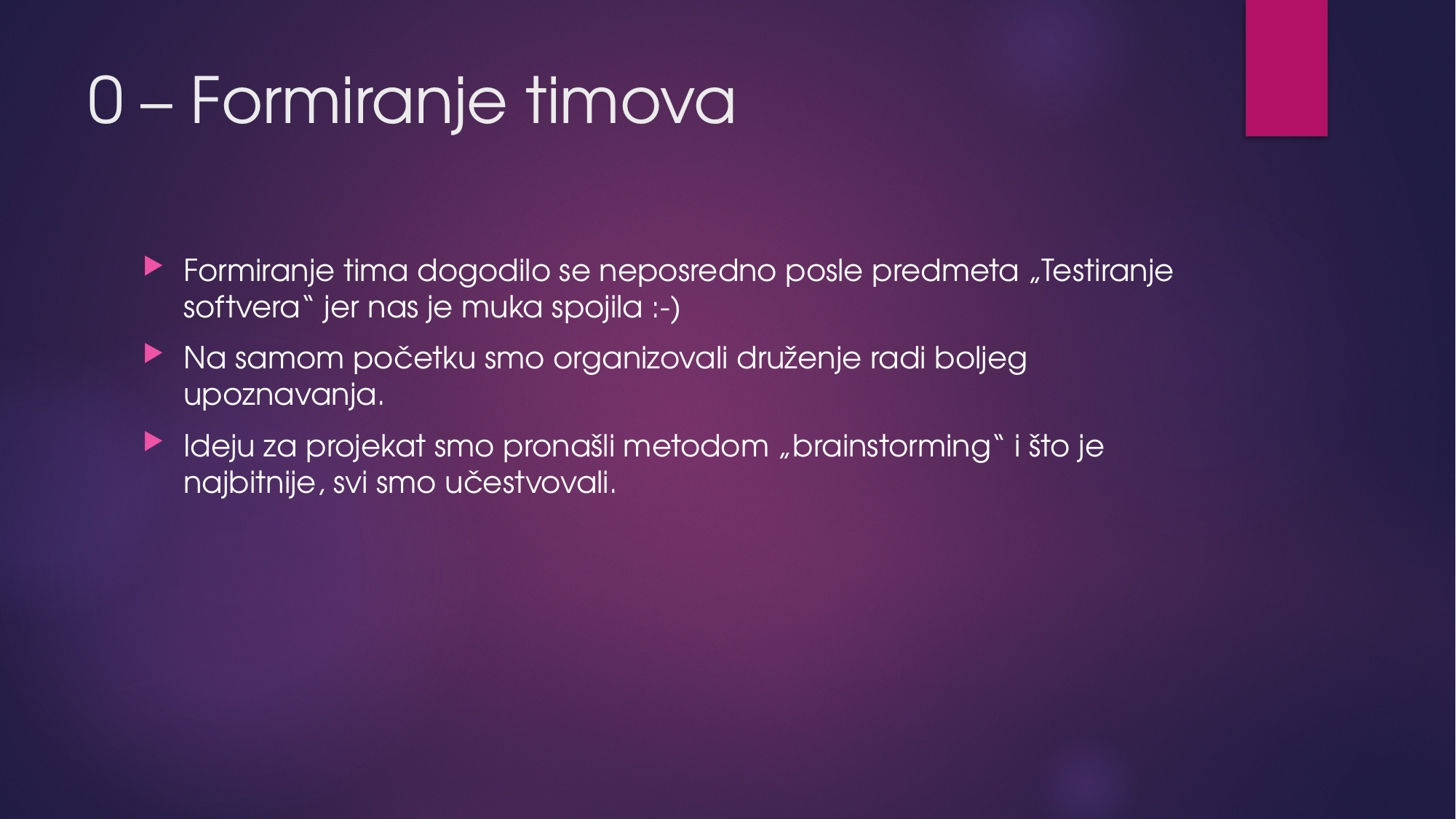

# 0 – Formiranje timova
Formiranje tima dogodilo se neposredno posle predmeta „Testiranje softvera“ jer nas je muka spojila :-)
Na samom početku smo organizovali druženje radi boljeg upoznavanja.
Ideju za projekat smo pronašli metodom „brainstorming“ i što je najbitnije, svi smo učestvovali.